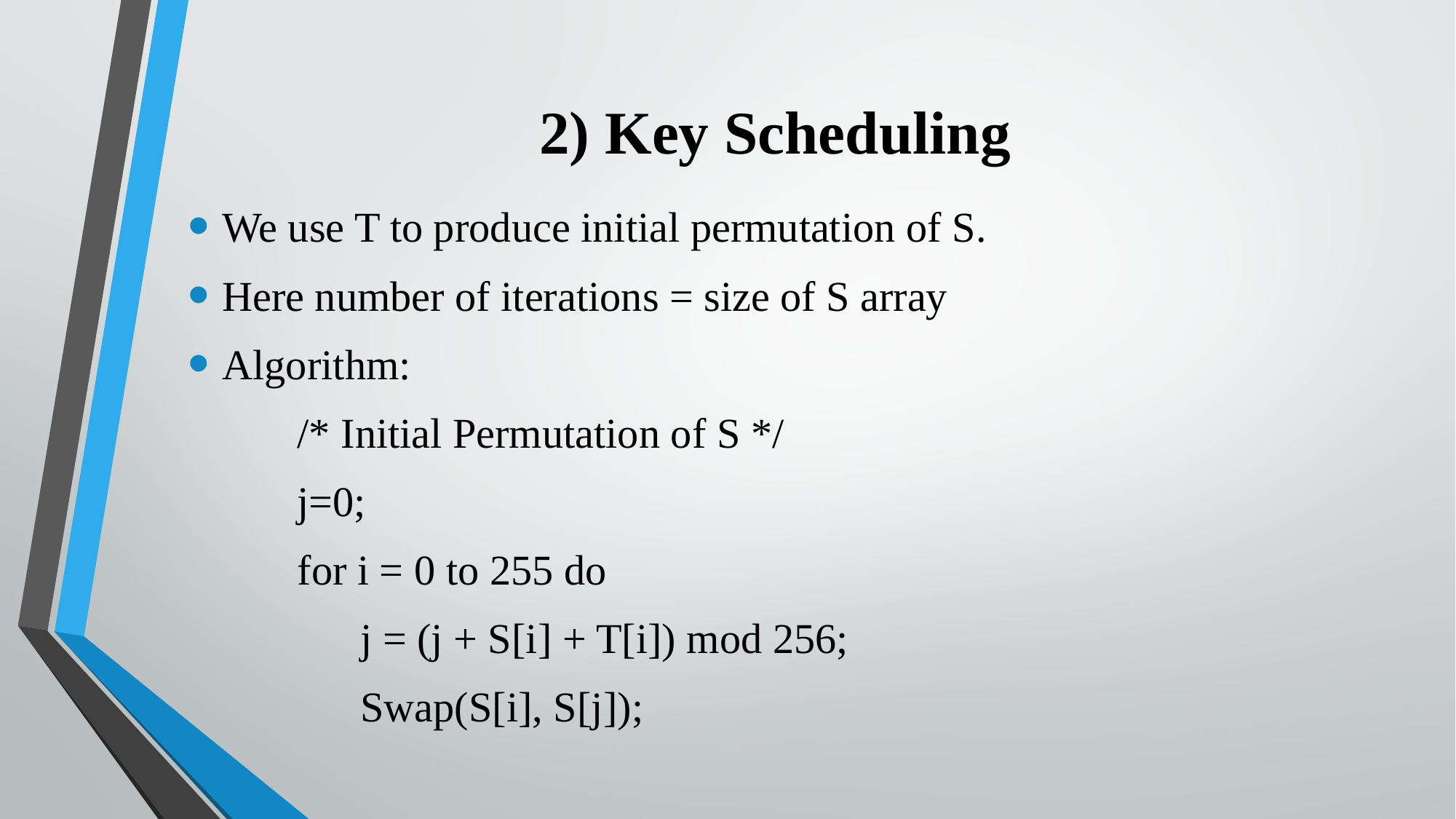

# 2) Key Scheduling
We use T to produce initial permutation of S.
Here number of iterations = size of S array
Algorithm:
/* Initial Permutation of S */
j=0;
for i = 0 to 255 do
      j = (j + S[i] + T[i]) mod 256;
      Swap(S[i], S[j]);